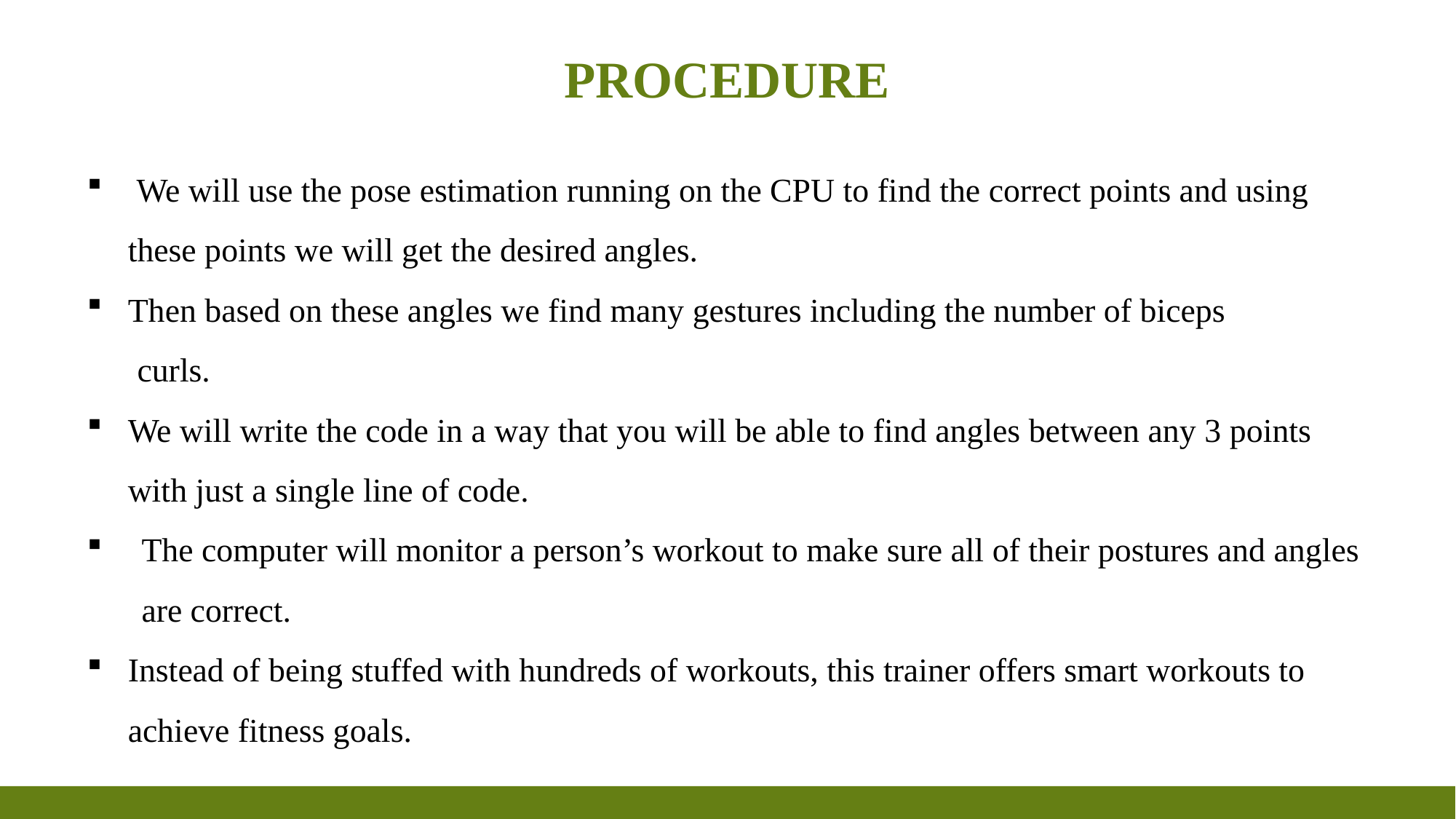

# procedure
 We will use the pose estimation running on the CPU to find the correct points and using these points we will get the desired angles.
Then based on these angles we find many gestures including the number of biceps
      curls.
We will write the code in a way that you will be able to find angles between any 3 points with just a single line of code.
The computer will monitor a person’s workout to make sure all of their postures and angles are correct.
Instead of being stuffed with hundreds of workouts, this trainer offers smart workouts to achieve fitness goals.